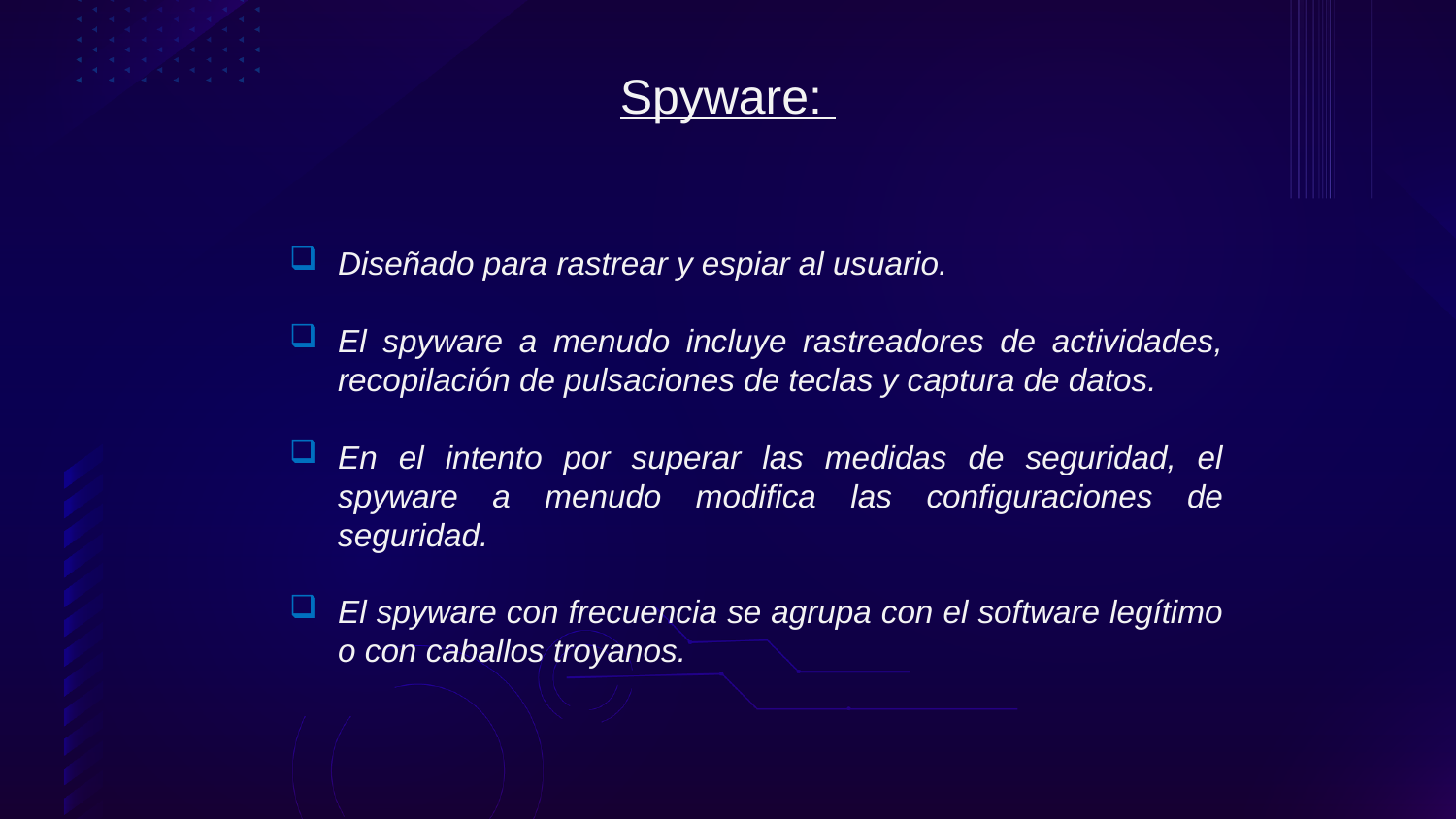

# Spyware:

Diseñado para rastrear y espiar al usuario.

El spyware a menudo incluye rastreadores de actividades, recopilación de pulsaciones de teclas y captura de datos.

En el intento por superar las medidas de seguridad, el spyware a menudo modifica las configuraciones de seguridad.

El spyware con frecuencia se agrupa con el software legítimo o con caballos troyanos.